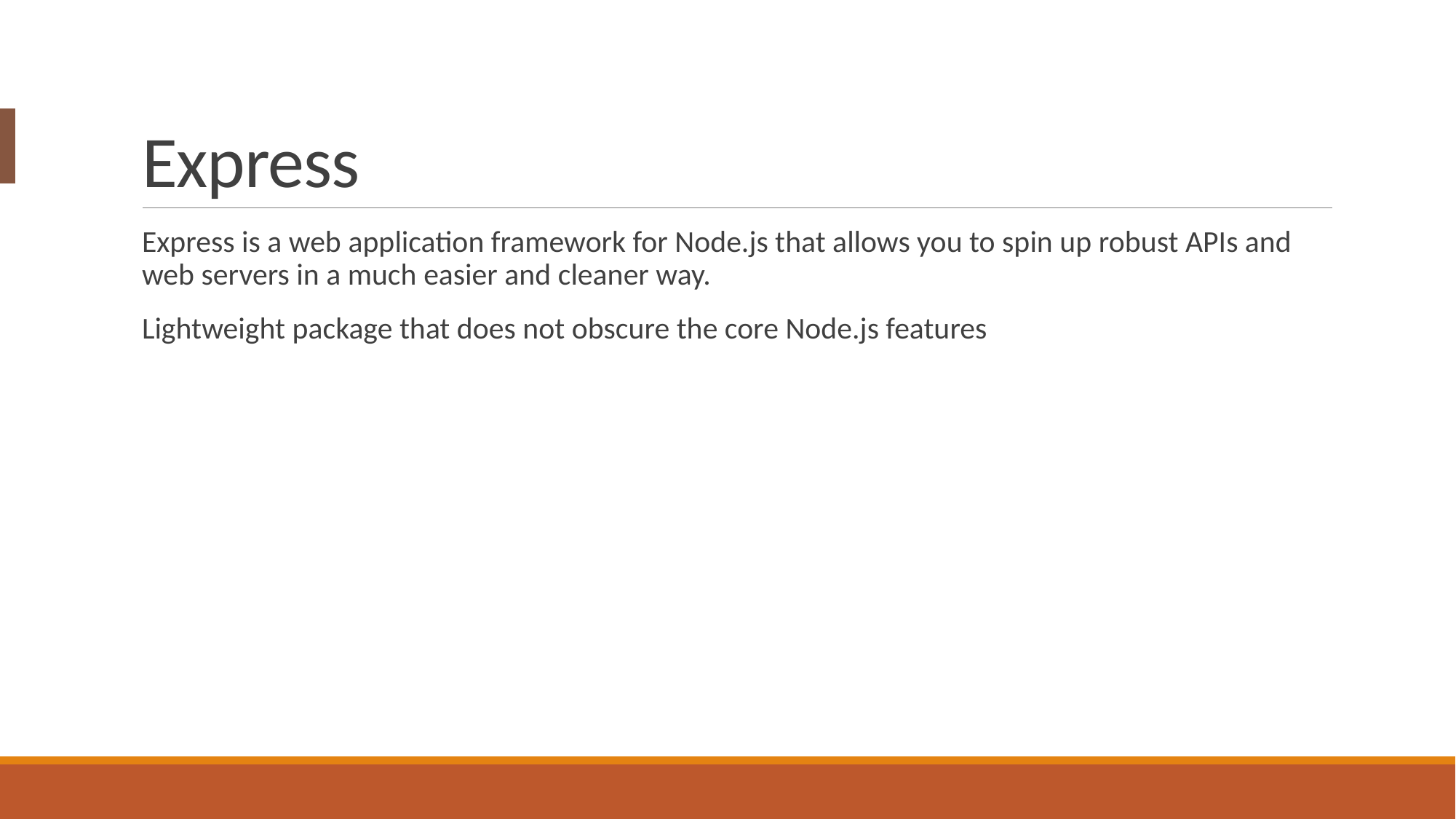

# Express
Express is a web application framework for Node.js that allows you to spin up robust APIs and web servers in a much easier and cleaner way.
Lightweight package that does not obscure the core Node.js features